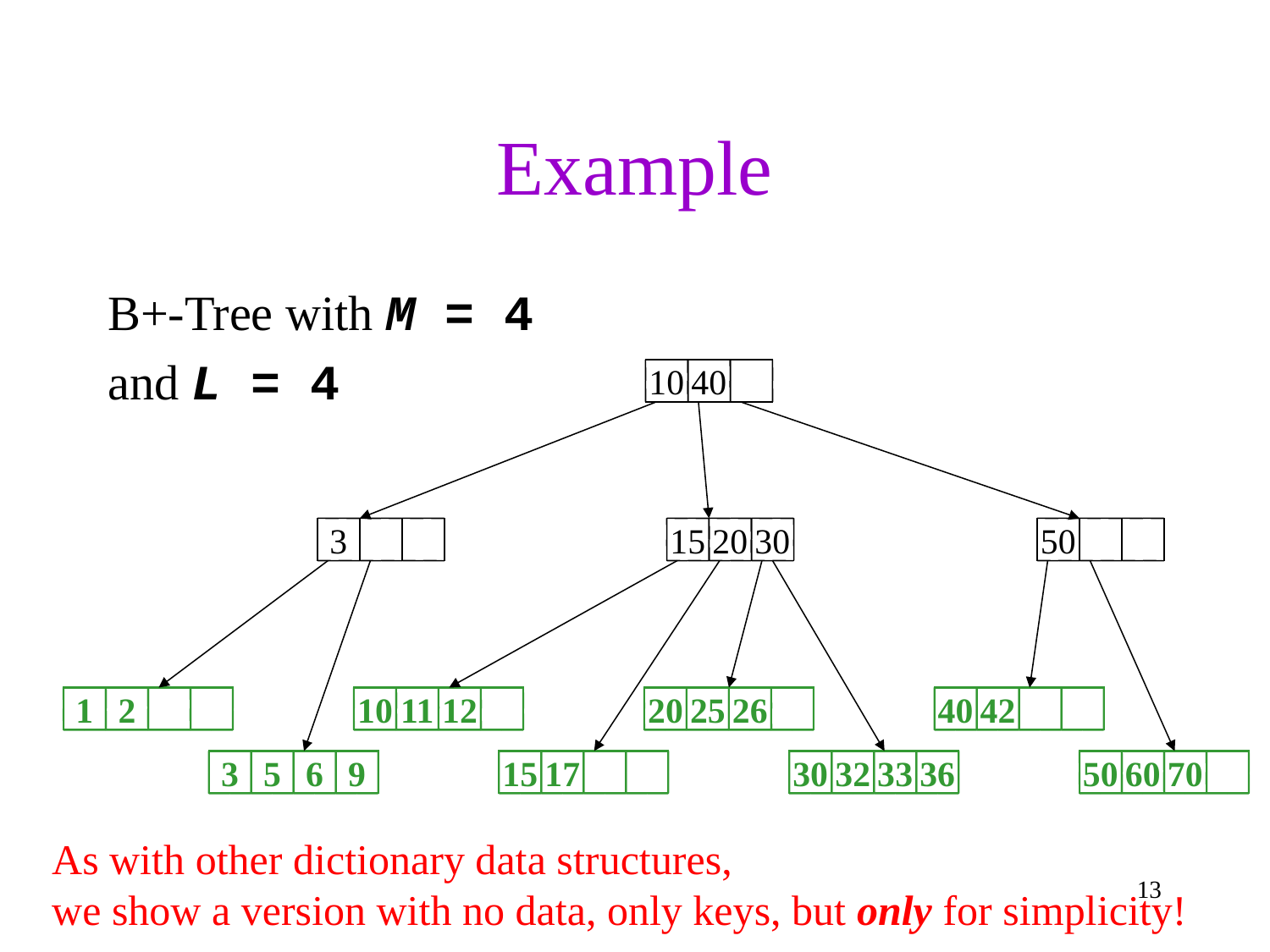

# Example
B+-Tree with M = 4
and L = 4
10

40

3

15

20

30

50

1

2

10

11

12

20

25

26

40

42

3

5

6

9

15

17

30

32

33

36

50

60

70

As with other dictionary data structures,
we show a version with no data, only keys, but only for simplicity!
13